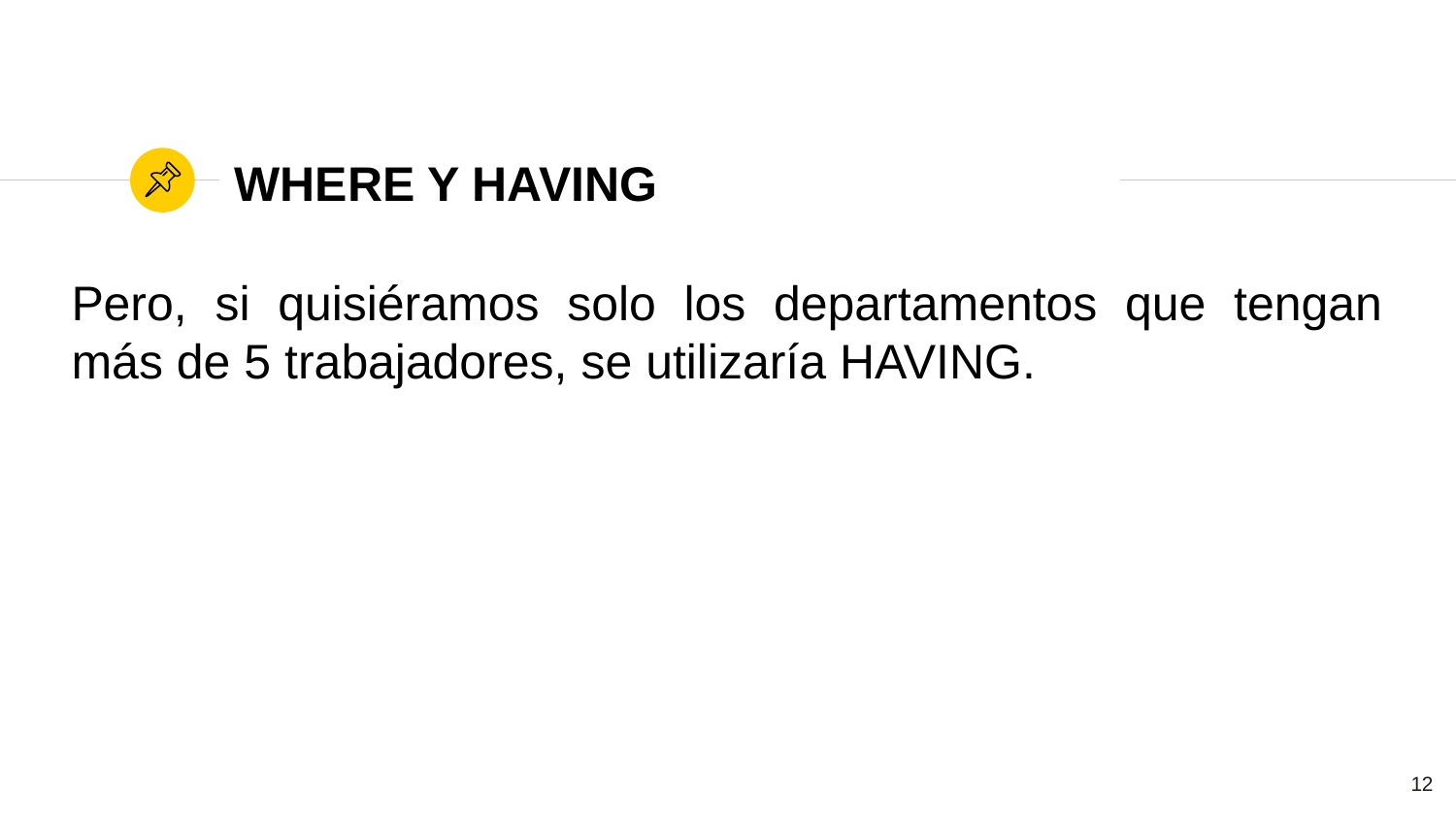

# WHERE Y HAVING

Pero, si quisiéramos solo los departamentos que tengan más de 5 trabajadores, se utilizaría HAVING.

12